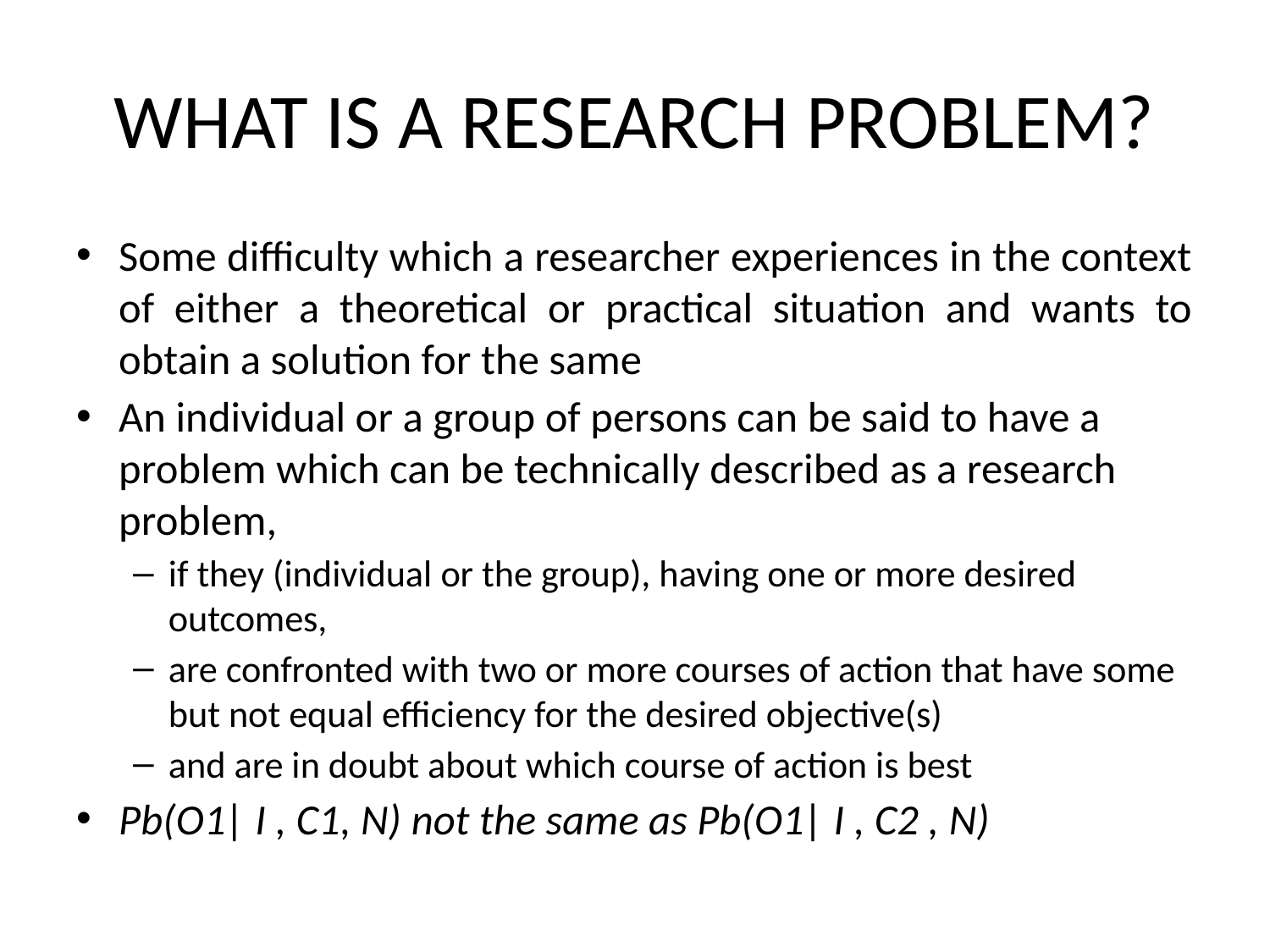

# WHAT IS A RESEARCH PROBLEM?
Some difficulty which a researcher experiences in the context of either a theoretical or practical situation and wants to obtain a solution for the same
An individual or a group of persons can be said to have a problem which can be technically described as a research problem,
if they (individual or the group), having one or more desired outcomes,
are confronted with two or more courses of action that have some but not equal efficiency for the desired objective(s)
and are in doubt about which course of action is best
Pb(O1| I , C1, N) not the same as Pb(O1| I , C2 , N)